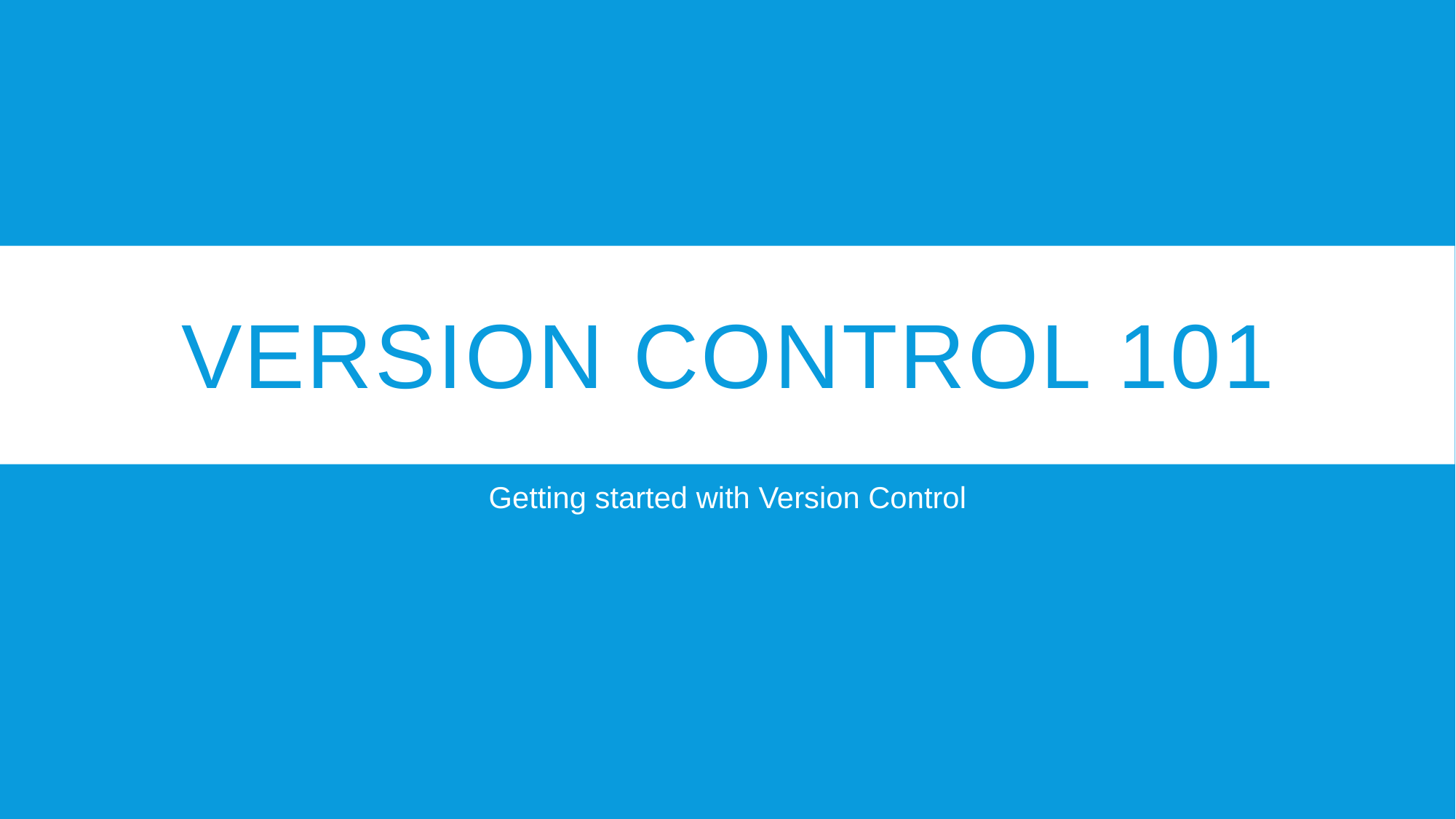

# Version Control 101
Getting started with Version Control